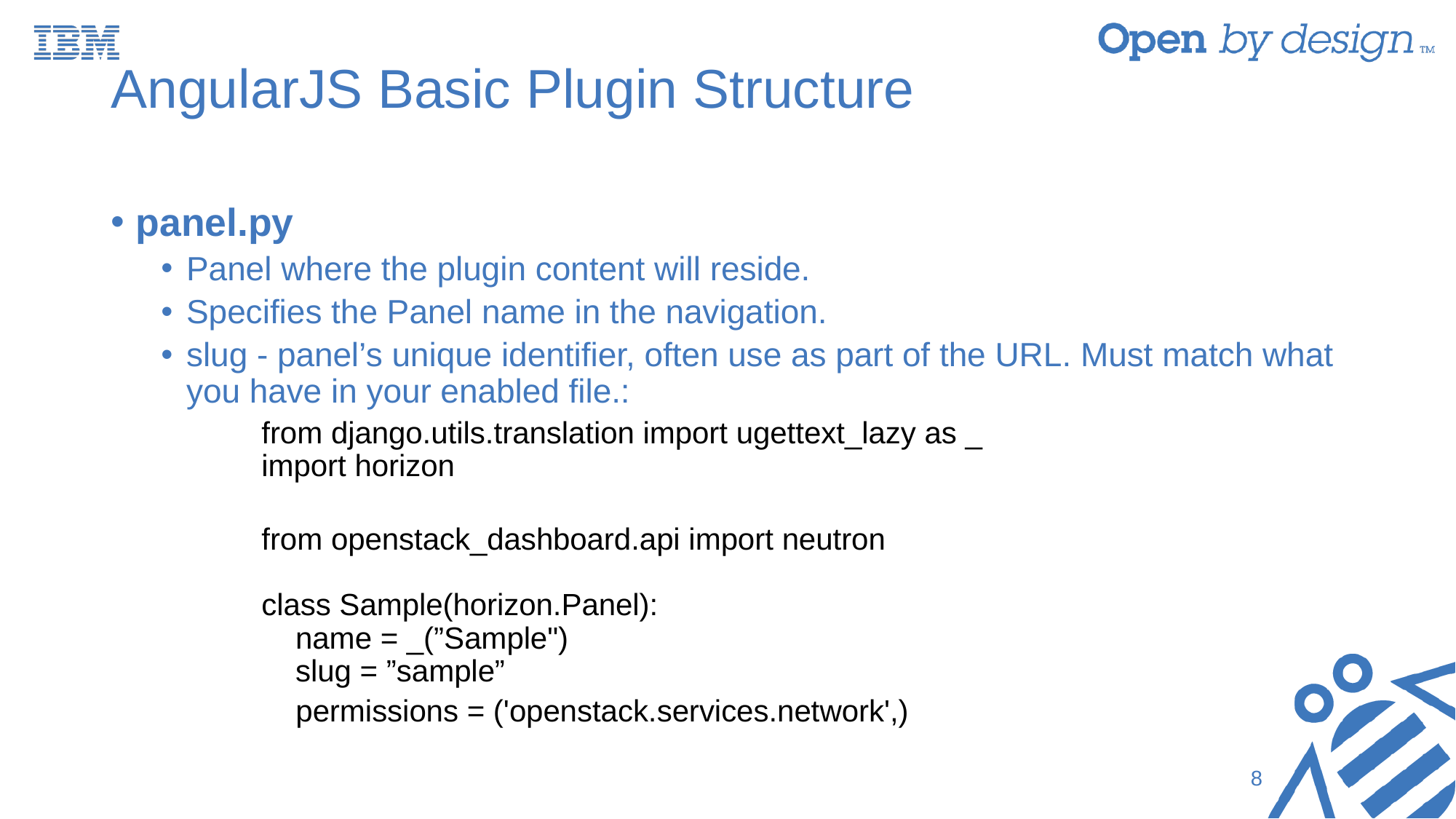

# AngularJS Basic Plugin Structure

panel.py
Panel where the plugin content will reside.
Specifies the Panel name in the navigation.
slug - panel’s unique identifier, often use as part of the URL. Must match what you have in your enabled file.:
from django.utils.translation import ugettext_lazy as _
import horizon
from openstack_dashboard.api import neutron
class Sample(horizon.Panel):
    name = _(”Sample")
    slug = ”sample”
    permissions = ('openstack.services.network',)

8